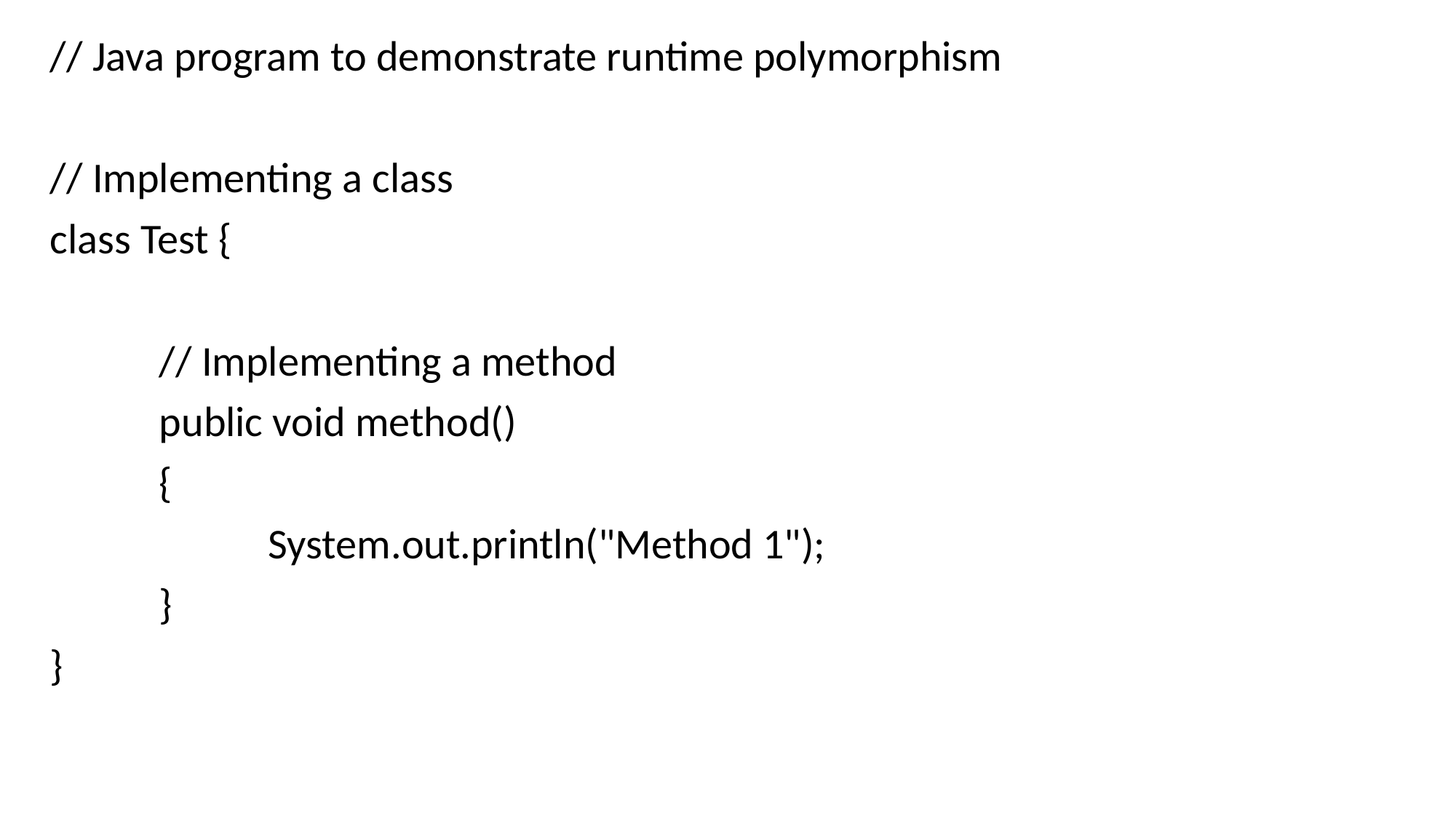

// Java program to demonstrate runtime polymorphism

// Implementing a class
class Test {

	// Implementing a method
	public void method()
	{
		System.out.println("Method 1");
	}
}